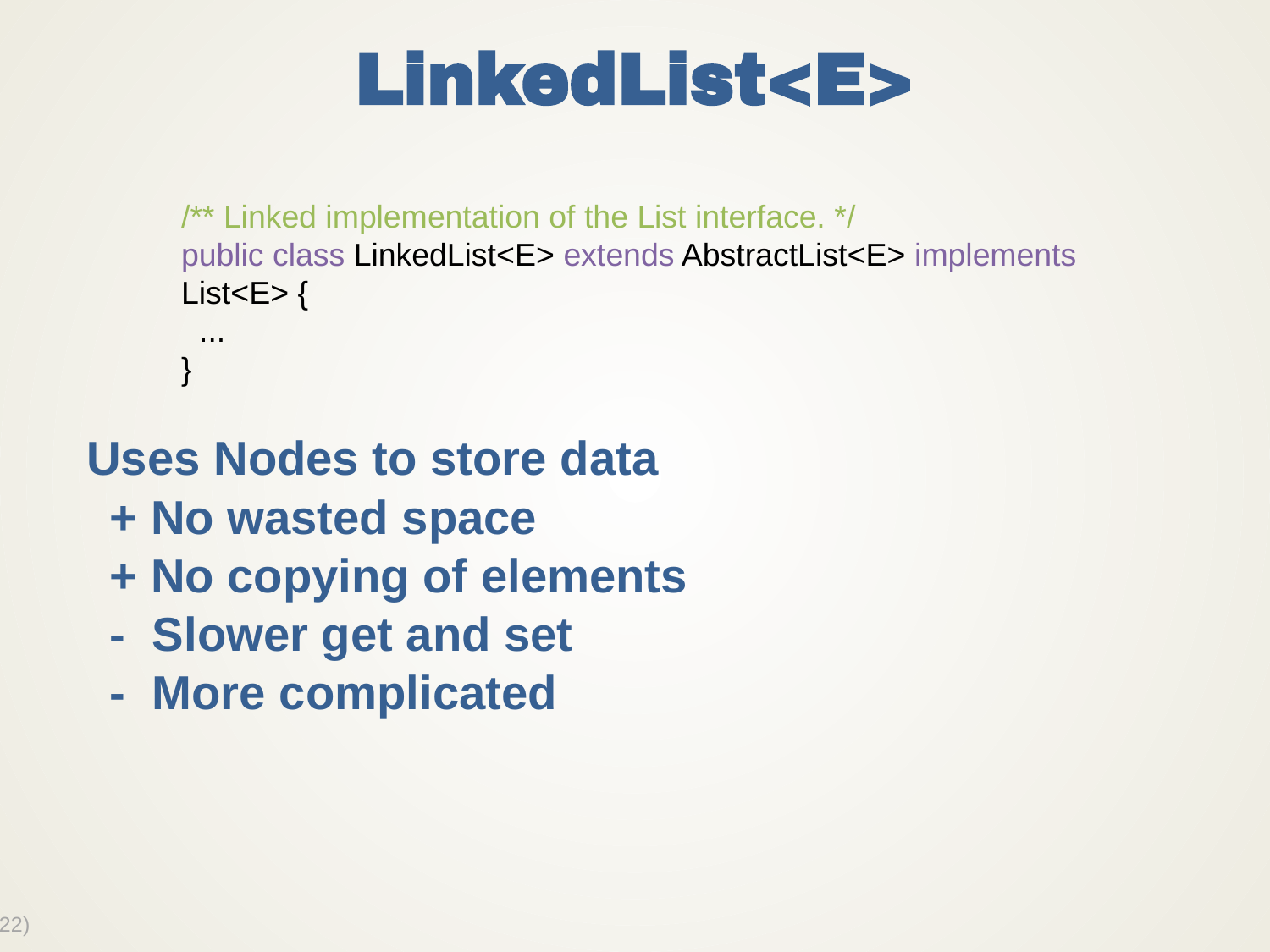

# LinkedList<E>

Uses Nodes to store data
 + No wasted space
 + No copying of elements
 -  Slower get and set
 -  More complicated

/** Linked implementation of the List interface. */
public class LinkedList<E> extends AbstractList<E> implements
List<E> {
  ...
}